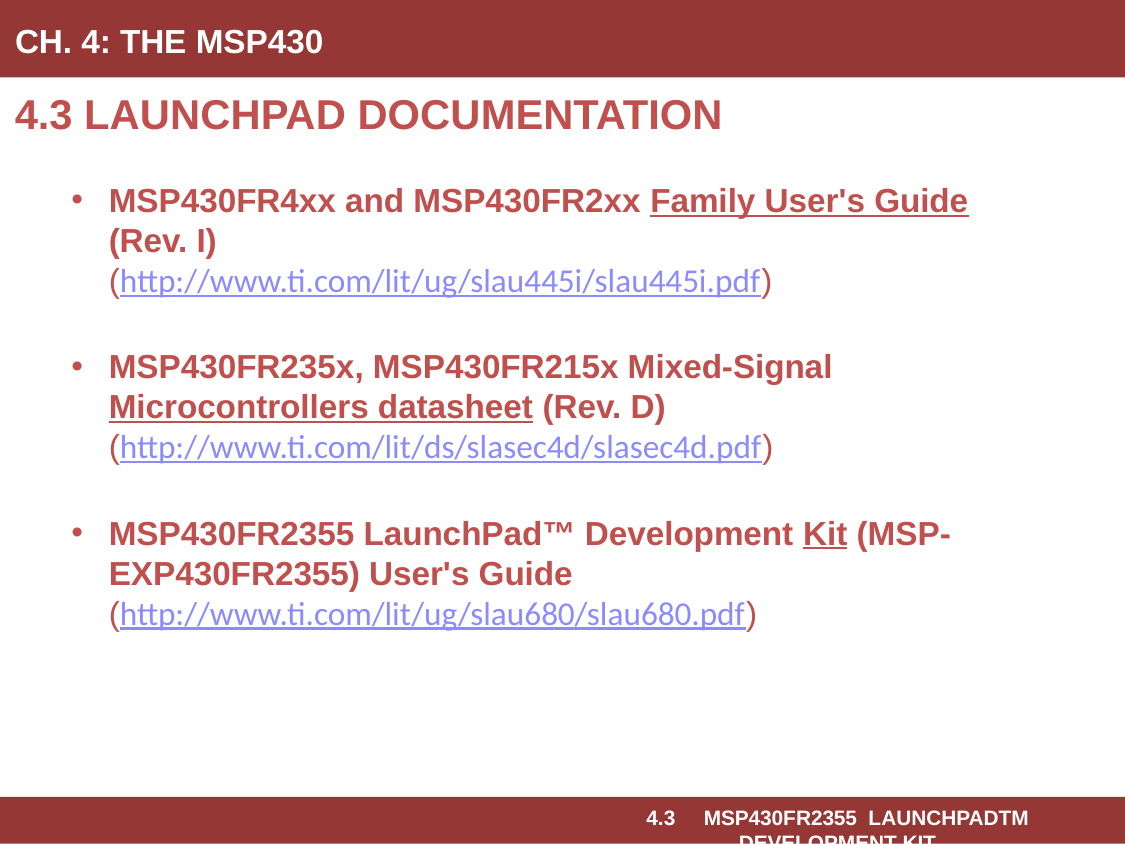

# Ch. 4: The MSP430
4.3 LaunchPad Documentation

MSP430FR4xx and MSP430FR2xx Family User's Guide (Rev. I)
(http://www.ti.com/lit/ug/slau445i/slau445i.pdf)
MSP430FR235x, MSP430FR215x Mixed-Signal Microcontrollers datasheet (Rev. D)
(http://www.ti.com/lit/ds/slasec4d/slasec4d.pdf)
MSP430FR2355 LaunchPad™ Development Kit (MSP-EXP430FR2355) User's Guide
(http://www.ti.com/lit/ug/slau680/slau680.pdf)

4.3     MSP430FR2355  LaunchPadTM Development Kit